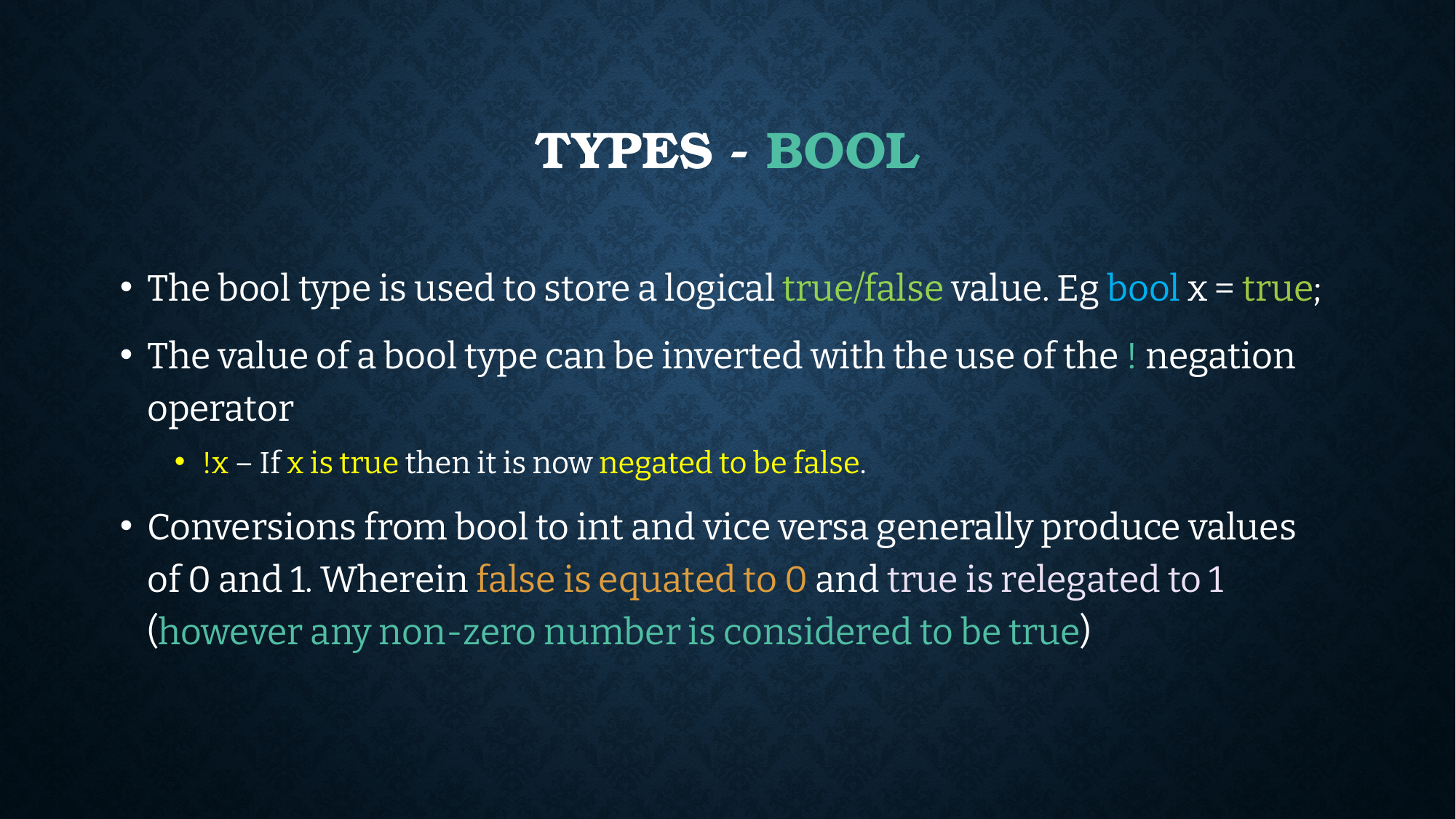

# Types - bool
The bool type is used to store a logical true/false value. Eg bool x = true;
The value of a bool type can be inverted with the use of the ! negation operator
!x – If x is true then it is now negated to be false.
Conversions from bool to int and vice versa generally produce values of 0 and 1. Wherein false is equated to 0 and true is relegated to 1 (however any non-zero number is considered to be true)